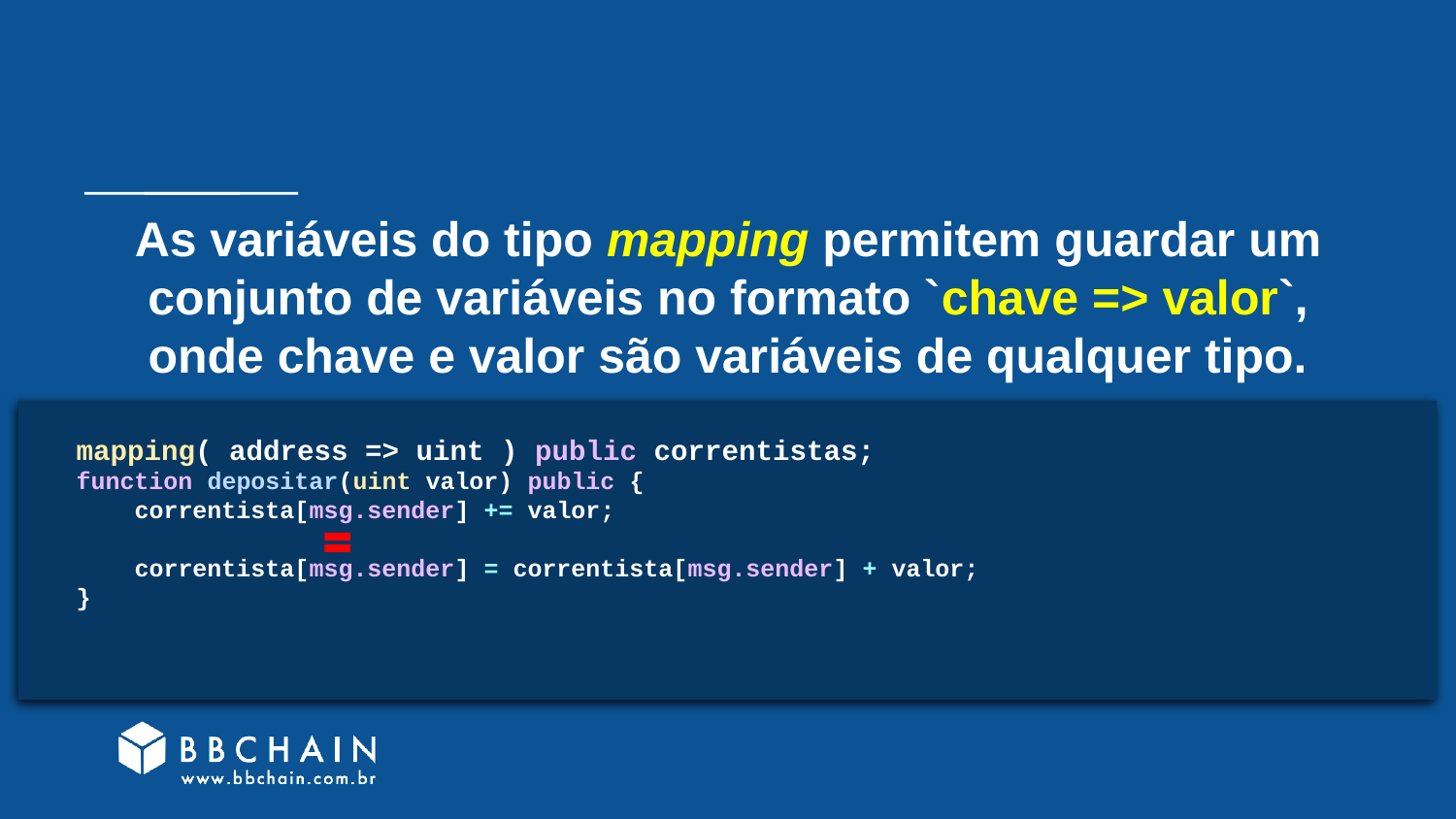

# As variáveis do tipo mapping permitem guardar um conjunto de variáveis no formato `chave => valor`, onde chave e valor são variáveis de qualquer tipo.
   mapping( address => uint ) public correntistas;
   function depositar(uint valor) public {
       correntista[msg.sender] += valor;

  correntista[msg.sender] = correntista[msg.sender] + valor;
   }